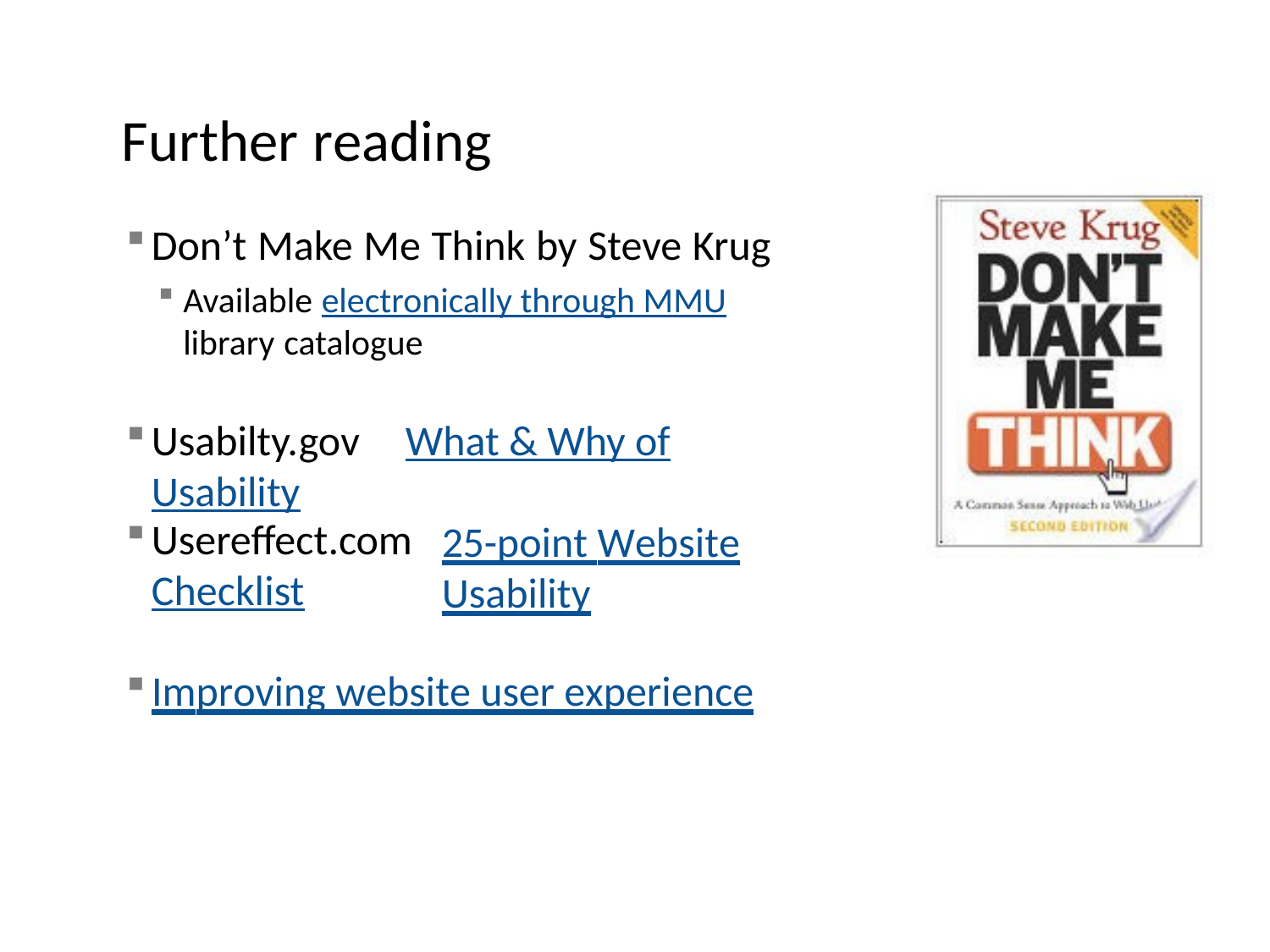

# Further reading

Don’t Make Me Think by Steve Krug
Available electronically through MMU library catalogue

Usabilty.gov	What & Why of Usability
Usereffect.com Checklist
25-point Website Usability
Improving website user experience